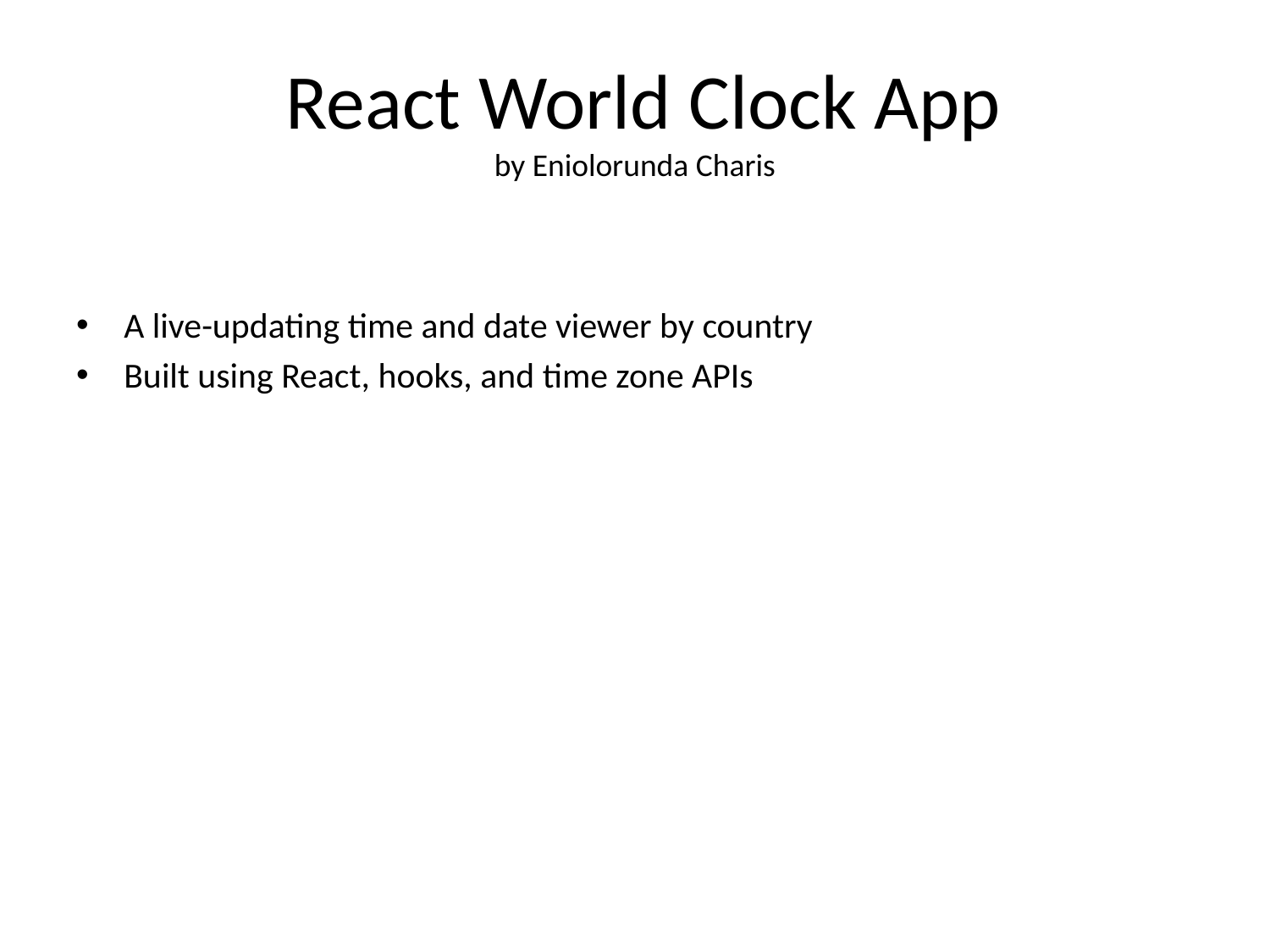

# React World Clock App by Eniolorunda Charis

A live-updating time and date viewer by country
Built using React, hooks, and time zone APIs